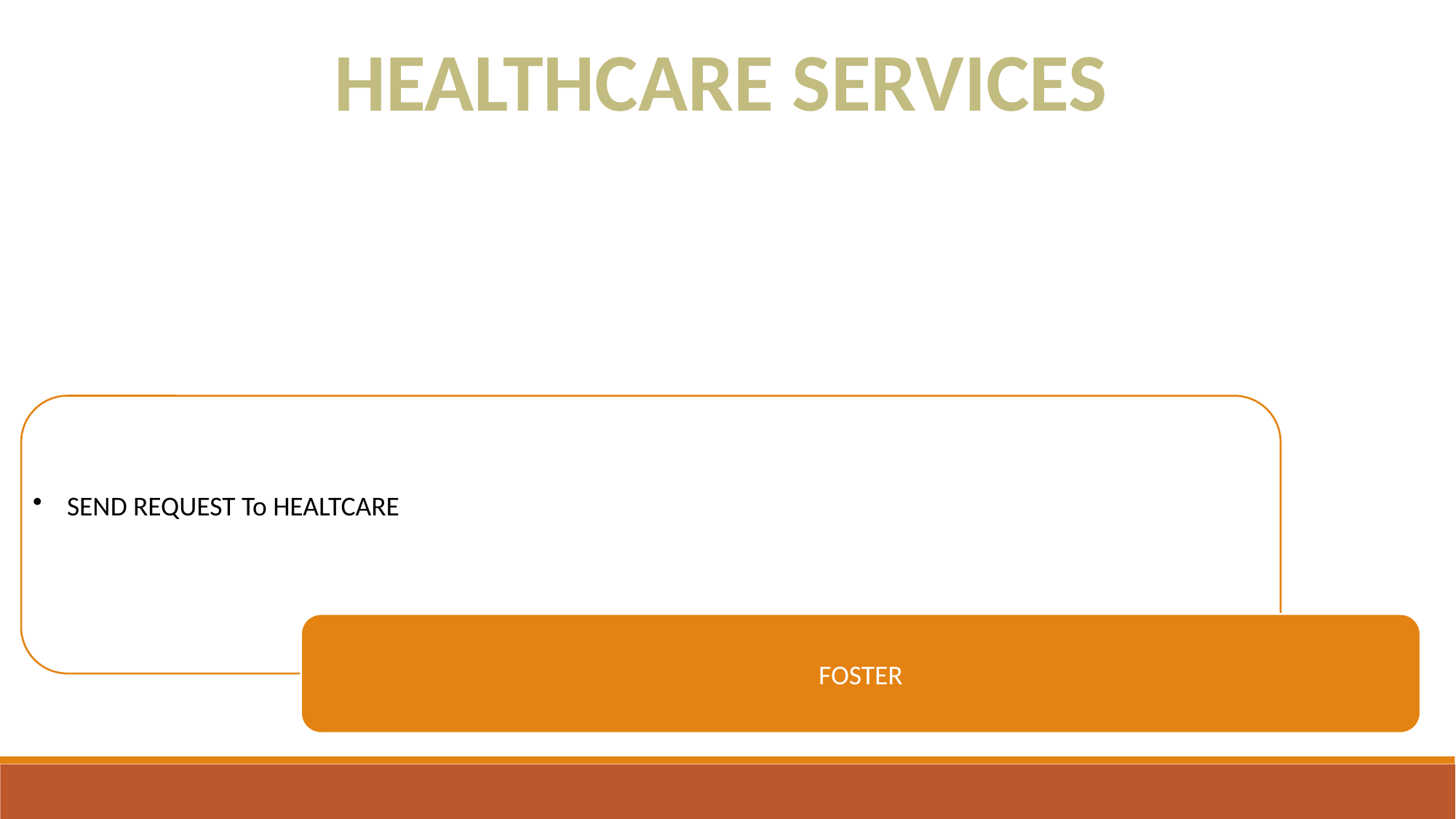

HEALTHCARE SERVICES
FOSTER
SEND REQUEST To HEALTCARE
Healtcare